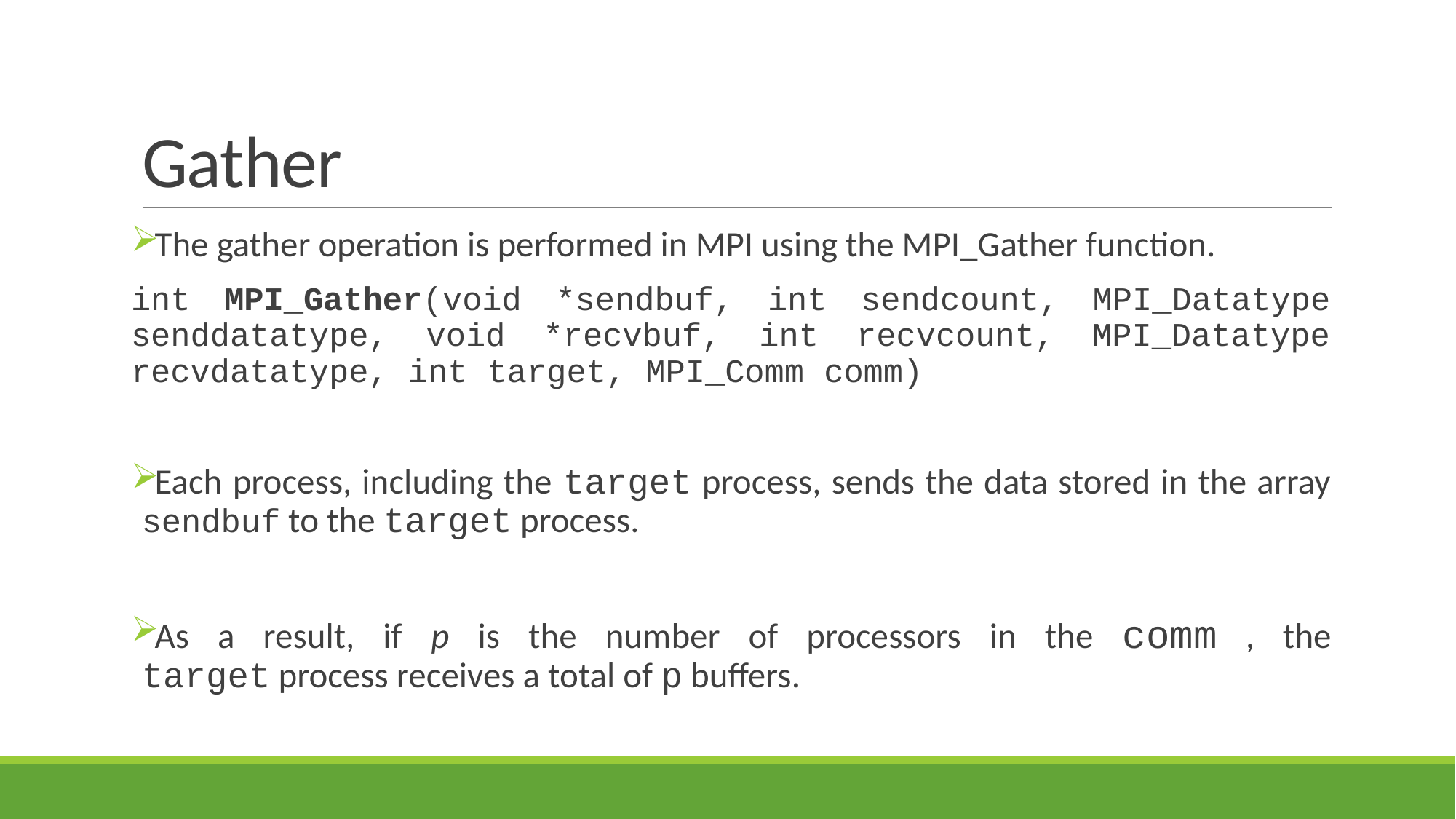

# Gather
The gather operation is performed in MPI using the MPI_Gather function.
int MPI_Gather(void *sendbuf, int sendcount, MPI_Datatype senddatatype, void *recvbuf, int recvcount, MPI_Datatype recvdatatype, int target, MPI_Comm comm)

Each process, including the target process, sends the data stored in the array sendbuf to the target process.

As a result, if p is the number of processors in the comm , the
target process receives a total of p buffers.